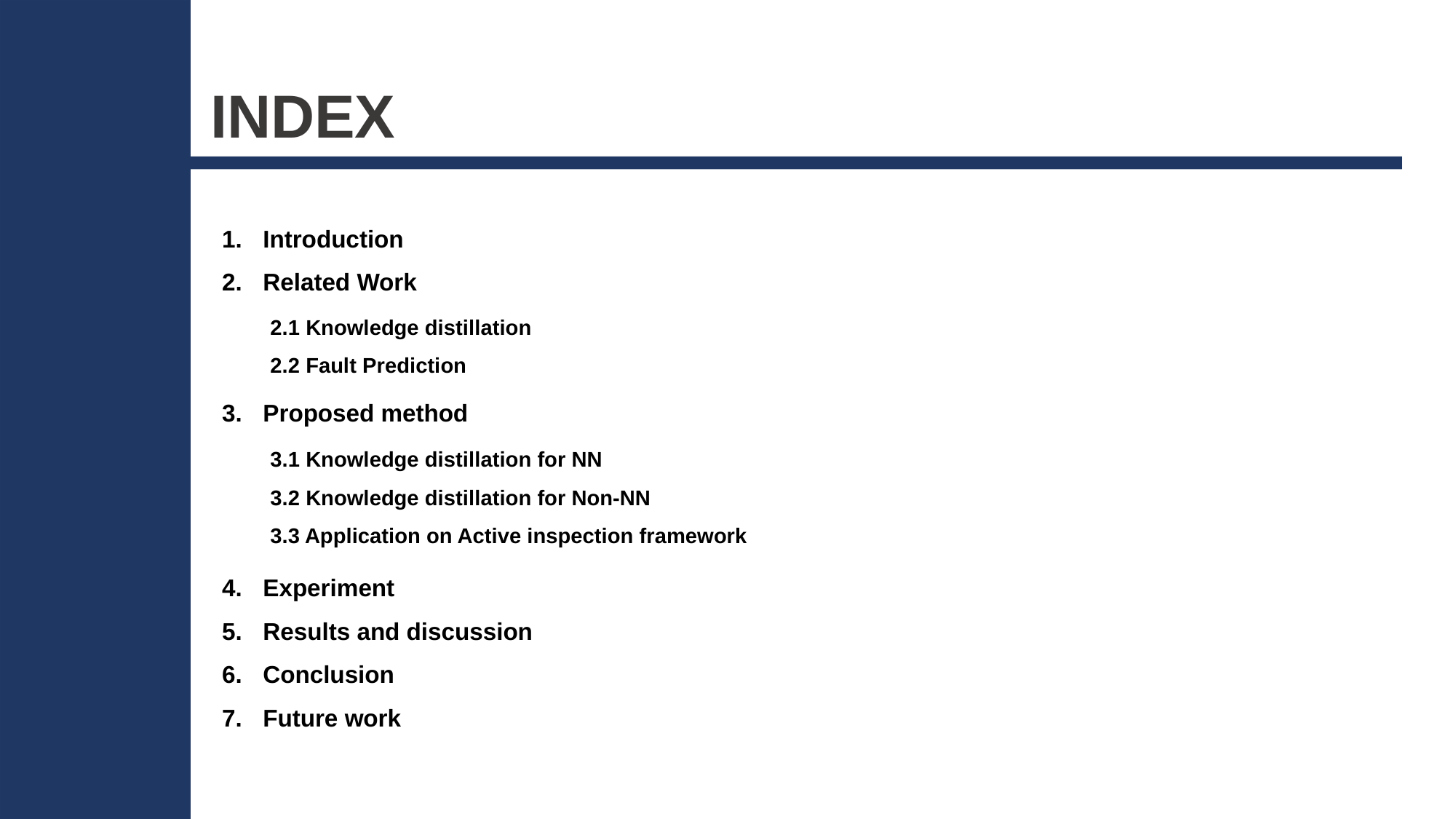

Introduction
Related Work

Proposed method

Experiment
Results and discussion
Conclusion
Future work
2.1 Knowledge distillation
2.2 Fault Prediction
3.1 Knowledge distillation for NN
3.2 Knowledge distillation for Non-NN
3.3 Application on Active inspection framework